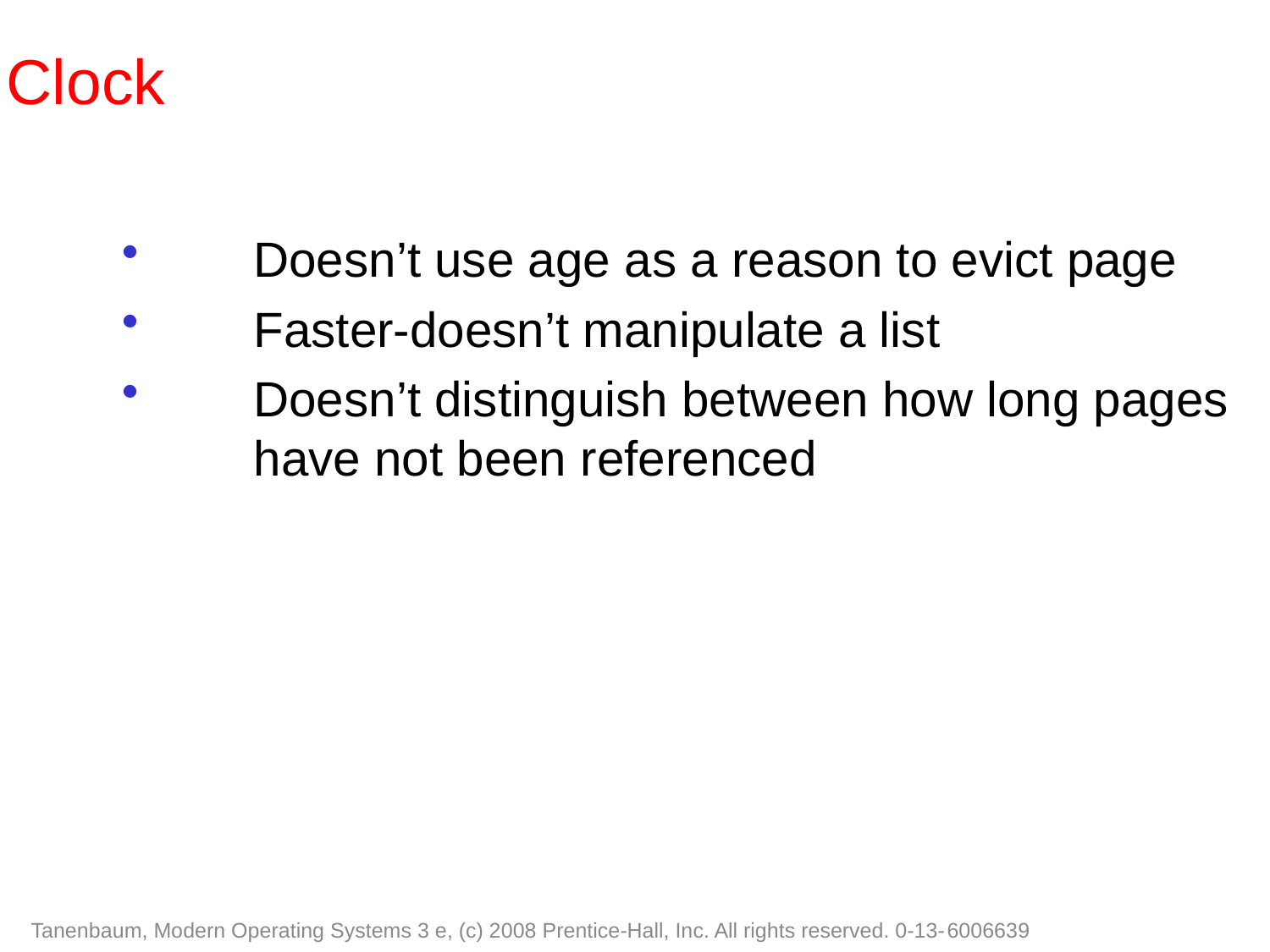

Clock
Doesn’t use age as a reason to evict page
Faster-doesn’t manipulate a list
Doesn’t distinguish between how long pages have not been referenced
Tanenbaum, Modern Operating Systems 3 e, (c) 2008 Prentice-Hall, Inc. All rights reserved. 0-13-6006639